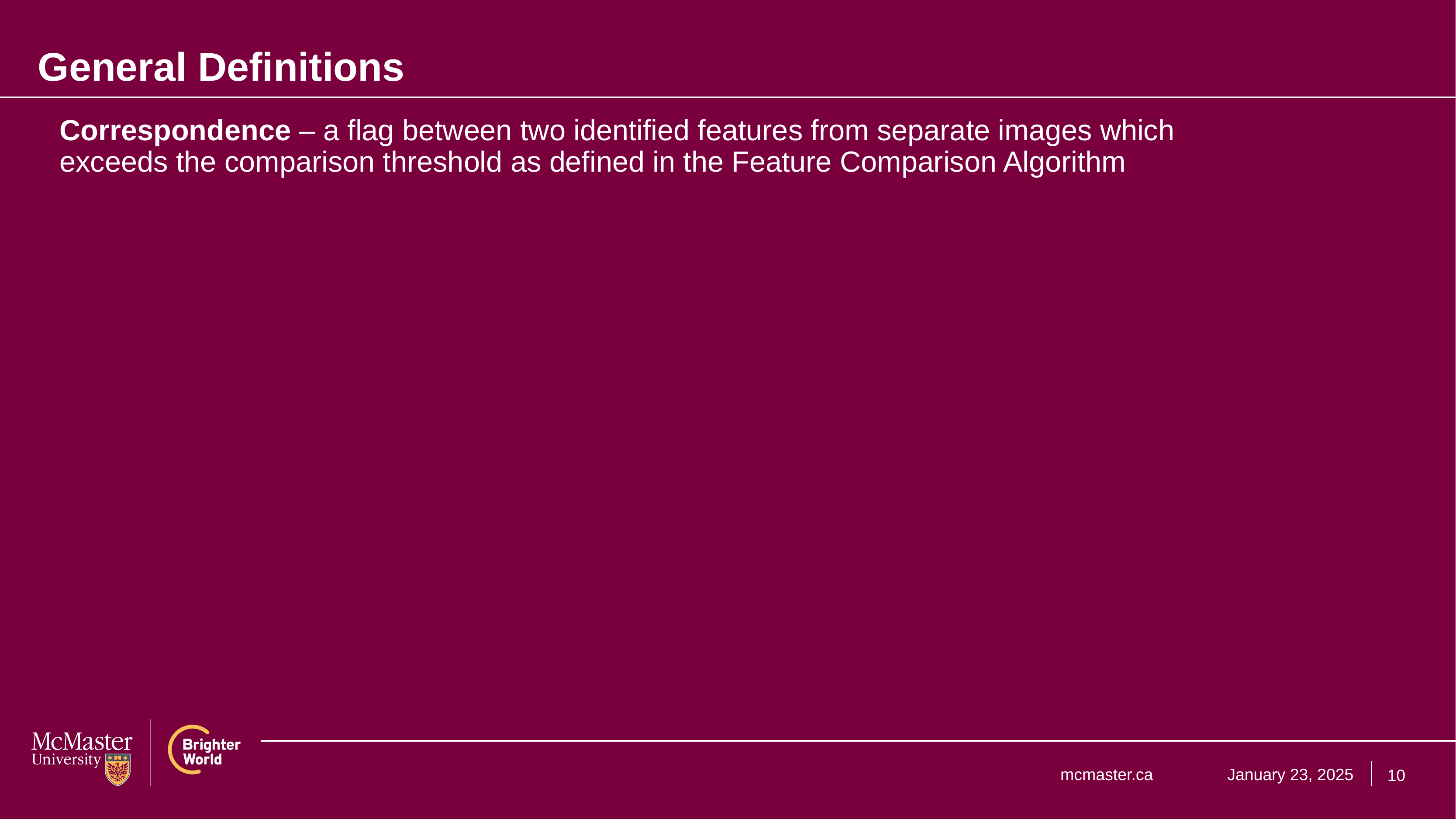

# General Definitions
Correspondence – a flag between two identified features from separate images which exceeds the comparison threshold as defined in the Feature Comparison Algorithm
10
January 23, 2025